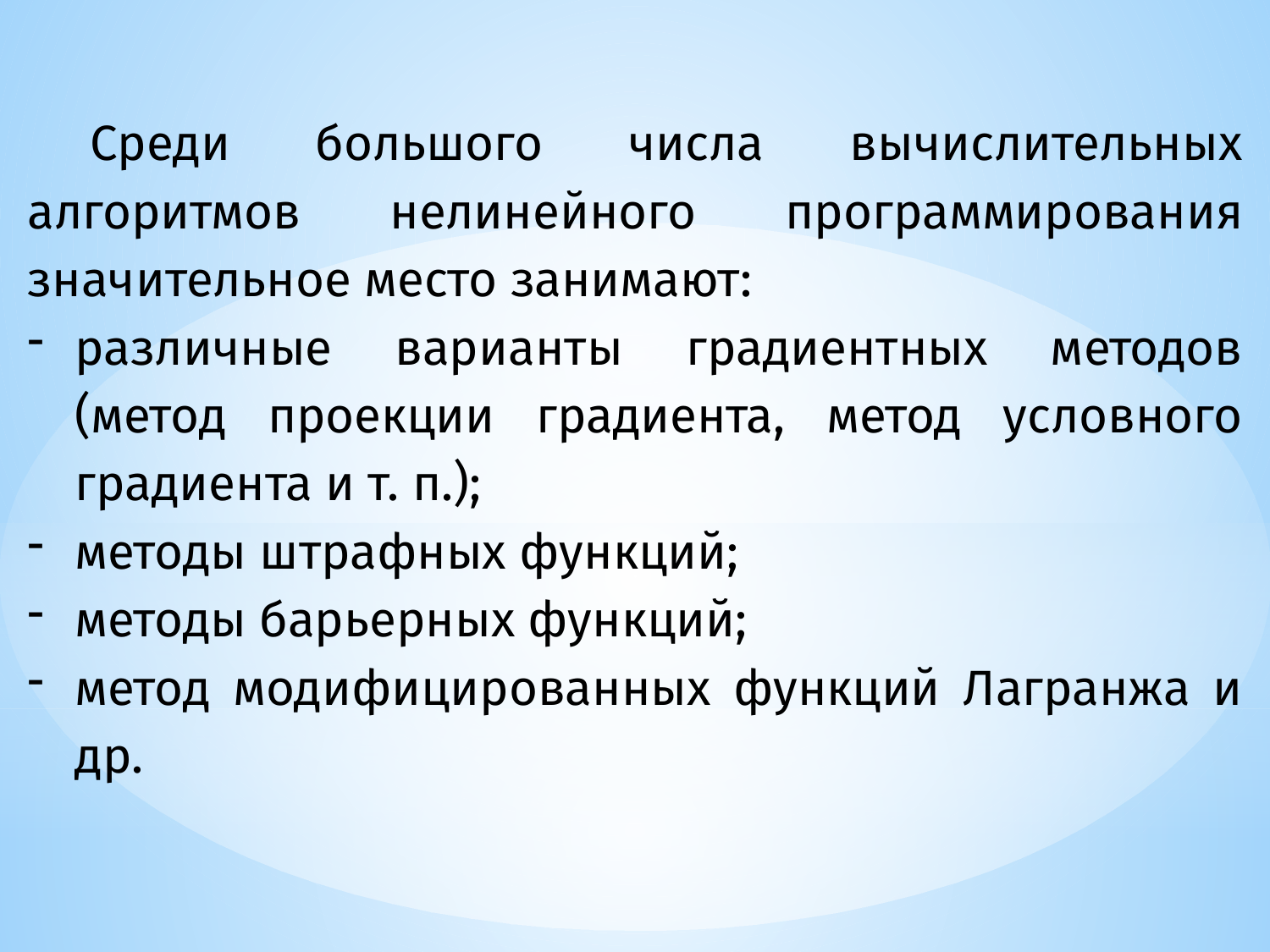

Среди большого числа вычислительных алгоритмов нелинейного программирования значительное место занимают:
различные варианты градиентных методов (метод проекции градиента, метод условного градиента и т. п.);
методы штрафных функций;
методы барьерных функций;
метод модифицированных функций Лагранжа и др.